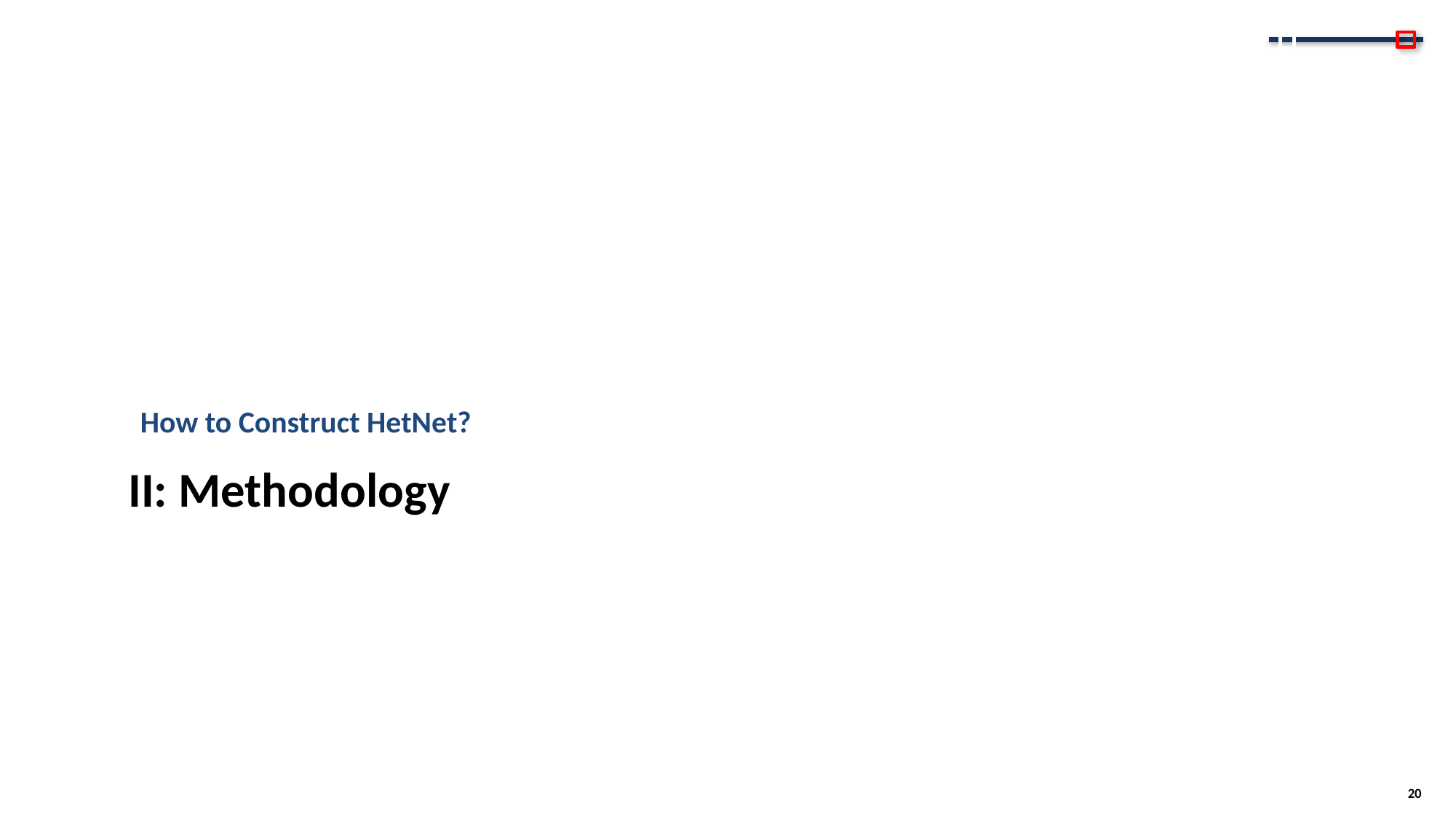

How to Construct HetNet?
# II: Methodology

20